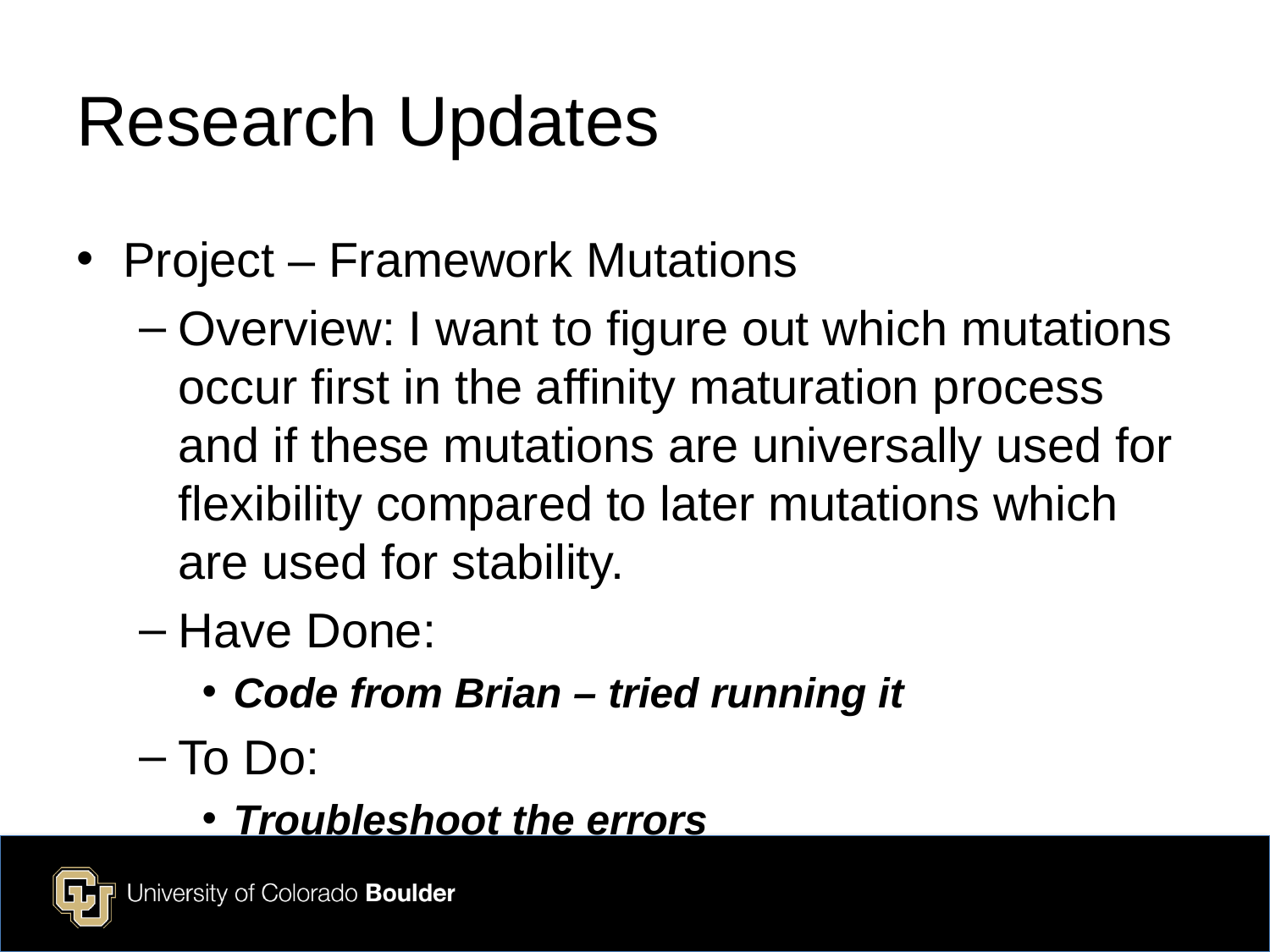

# Research Updates
Project – Framework Mutations
Overview: I want to figure out which mutations occur first in the affinity maturation process and if these mutations are universally used for flexibility compared to later mutations which are used for stability.
Have Done:
Code from Brian – tried running it
To Do:
Troubleshoot the errors